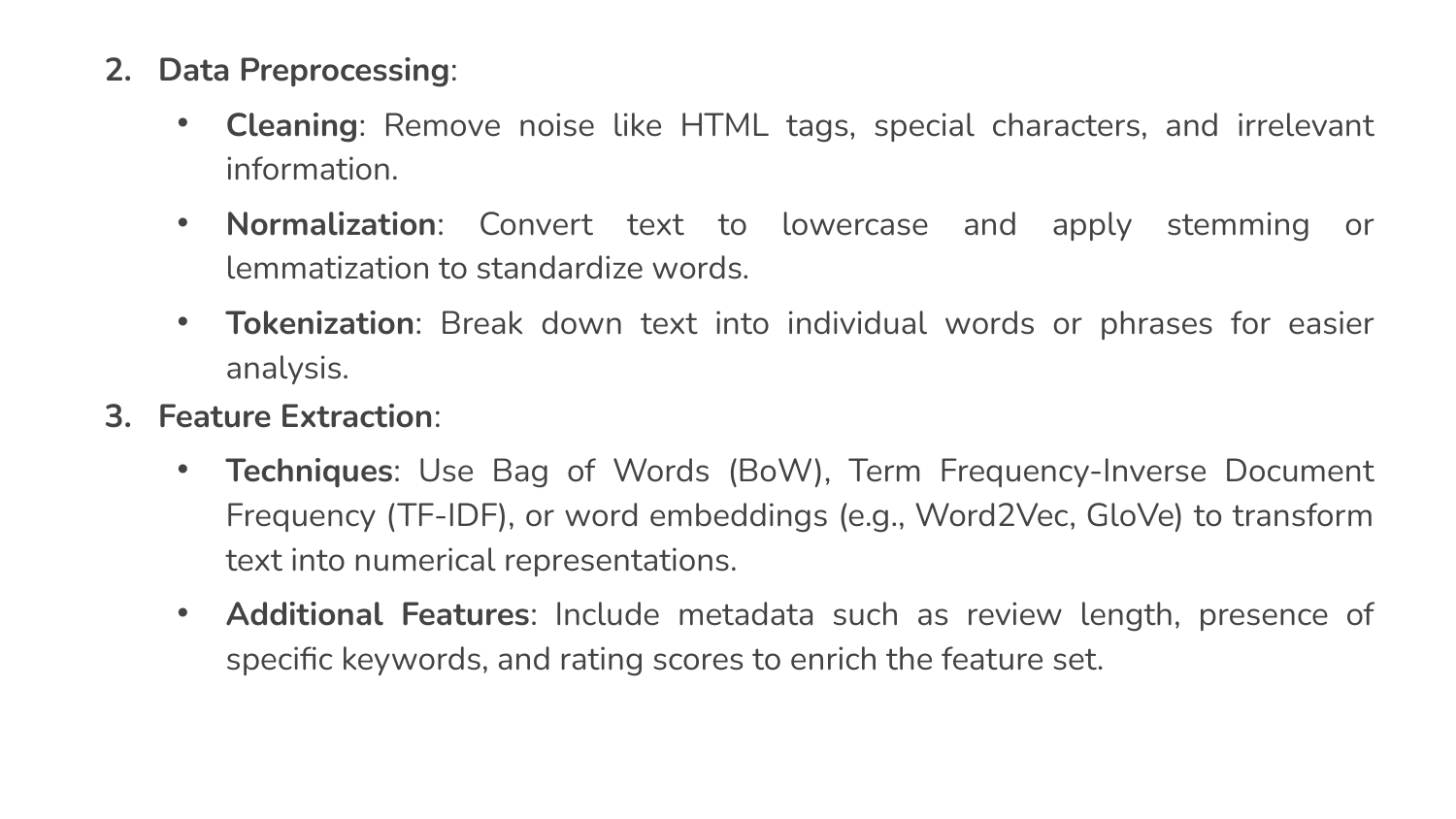

2.   Data Preprocessing:
Cleaning: Remove noise like HTML tags, special characters, and irrelevant information.
Normalization: Convert text to lowercase and apply stemming or lemmatization to standardize words.
Tokenization: Break down text into individual words or phrases for easier analysis.
3.   Feature Extraction:
Techniques: Use Bag of Words (BoW), Term Frequency-Inverse Document Frequency (TF-IDF), or word embeddings (e.g., Word2Vec, GloVe) to transform text into numerical representations.
Additional Features: Include metadata such as review length, presence of specific keywords, and rating scores to enrich the feature set.